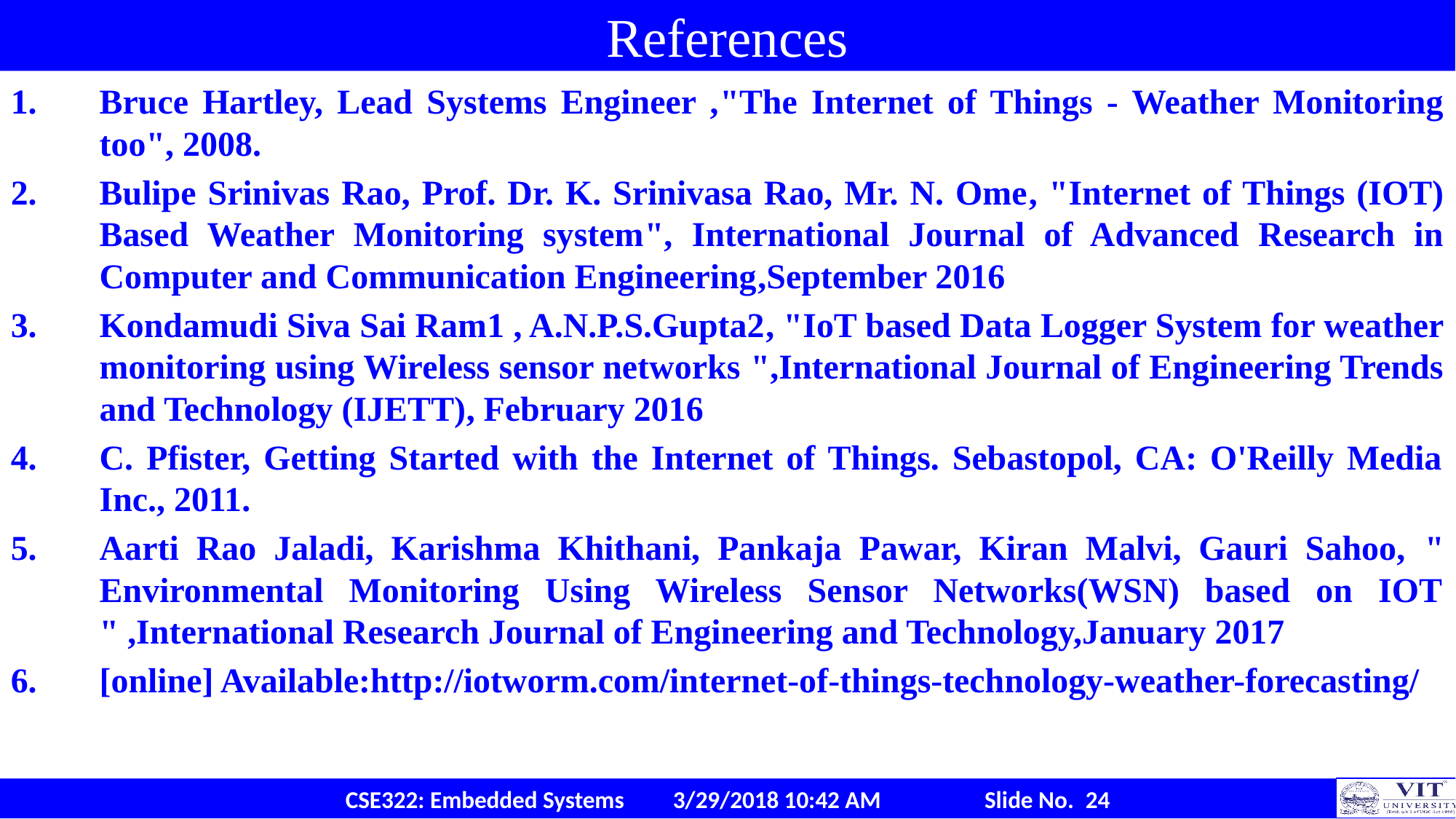

# References
Bruce Hartley, Lead Systems Engineer ,"The Internet of Things - Weather Monitoring too", 2008.
Bulipe Srinivas Rao, Prof. Dr. K. Srinivasa Rao, Mr. N. Ome, "Internet of Things (IOT) Based Weather Monitoring system", International Journal of Advanced Research in Computer and Communication Engineering,September 2016
Kondamudi Siva Sai Ram1 , A.N.P.S.Gupta2, "IoT based Data Logger System for weather monitoring using Wireless sensor networks ",International Journal of Engineering Trends and Technology (IJETT), February 2016
C. Pfister, Getting Started with the Internet of Things. Sebastopol, CA: O'Reilly Media Inc., 2011.
Aarti Rao Jaladi, Karishma Khithani, Pankaja Pawar, Kiran Malvi, Gauri Sahoo, " Environmental Monitoring Using Wireless Sensor Networks(WSN) based on IOT " ,International Research Journal of Engineering and Technology,January 2017
[online] Available:http://iotworm.com/internet-of-things-technology-weather-forecasting/